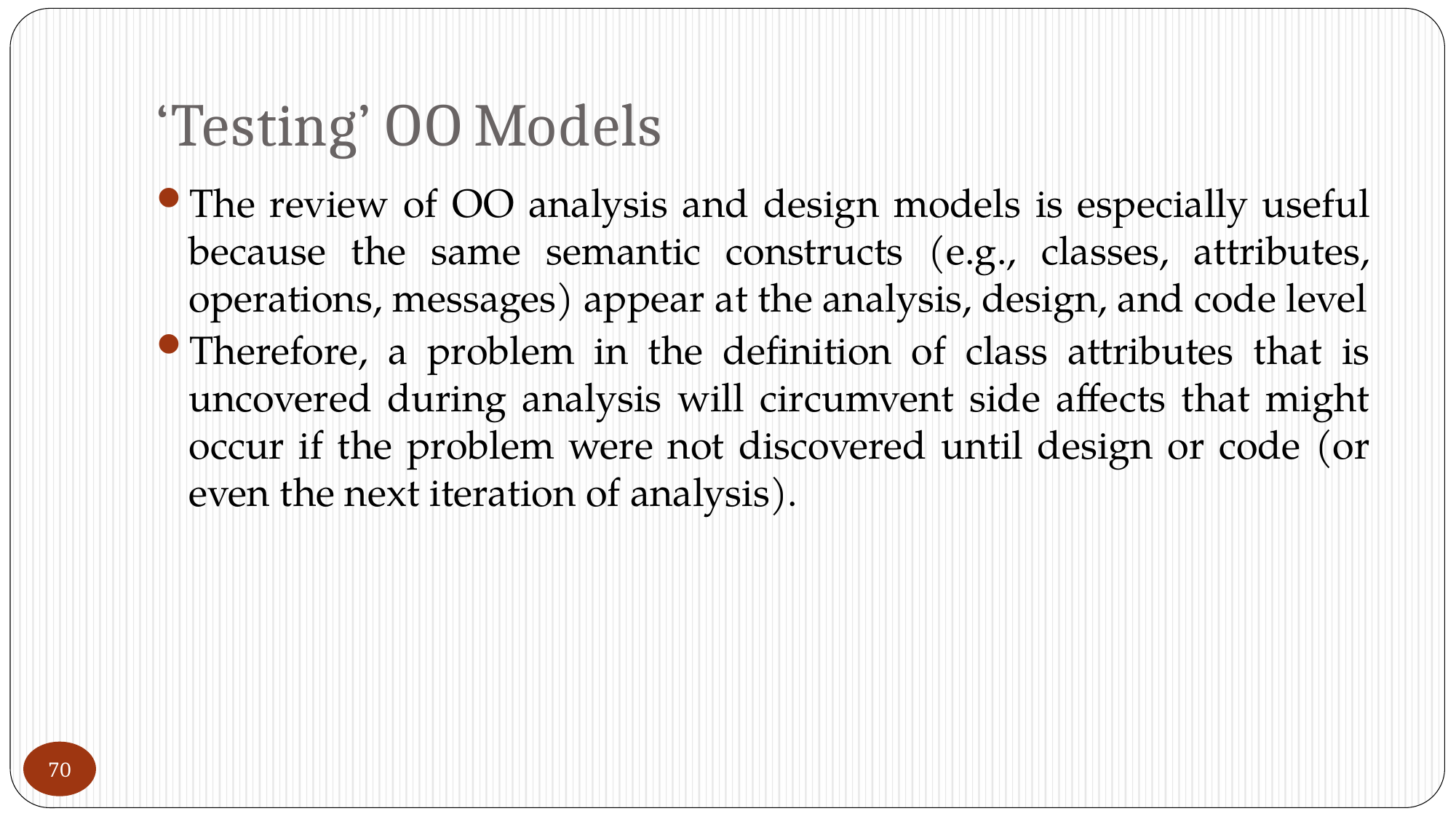

# ‘Testing’ OO Models
The review of OO analysis and design models is especially useful because the same semantic constructs (e.g., classes, attributes, operations, messages) appear at the analysis, design, and code level
Therefore, a problem in the definition of class attributes that is uncovered during analysis will circumvent side affects that might occur if the problem were not discovered until design or code (or even the next iteration of analysis).
70